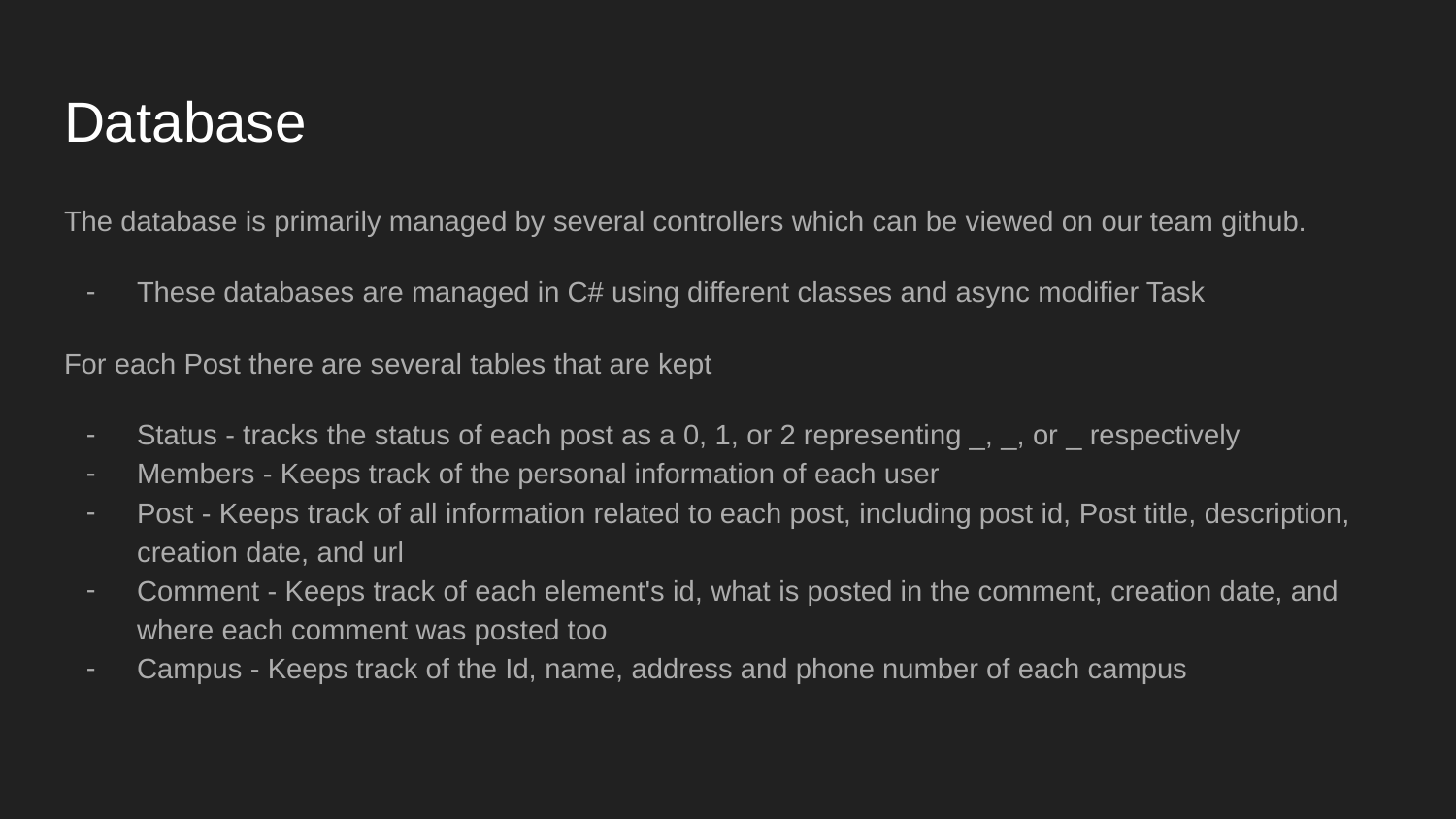

# Database
The database is primarily managed by several controllers which can be viewed on our team github.
These databases are managed in C# using different classes and async modifier Task
For each Post there are several tables that are kept
Status - tracks the status of each post as a 0, 1, or 2 representing _, _, or _ respectively
Members - Keeps track of the personal information of each user
Post - Keeps track of all information related to each post, including post id, Post title, description, creation date, and url
Comment - Keeps track of each element's id, what is posted in the comment, creation date, and where each comment was posted too
Campus - Keeps track of the Id, name, address and phone number of each campus